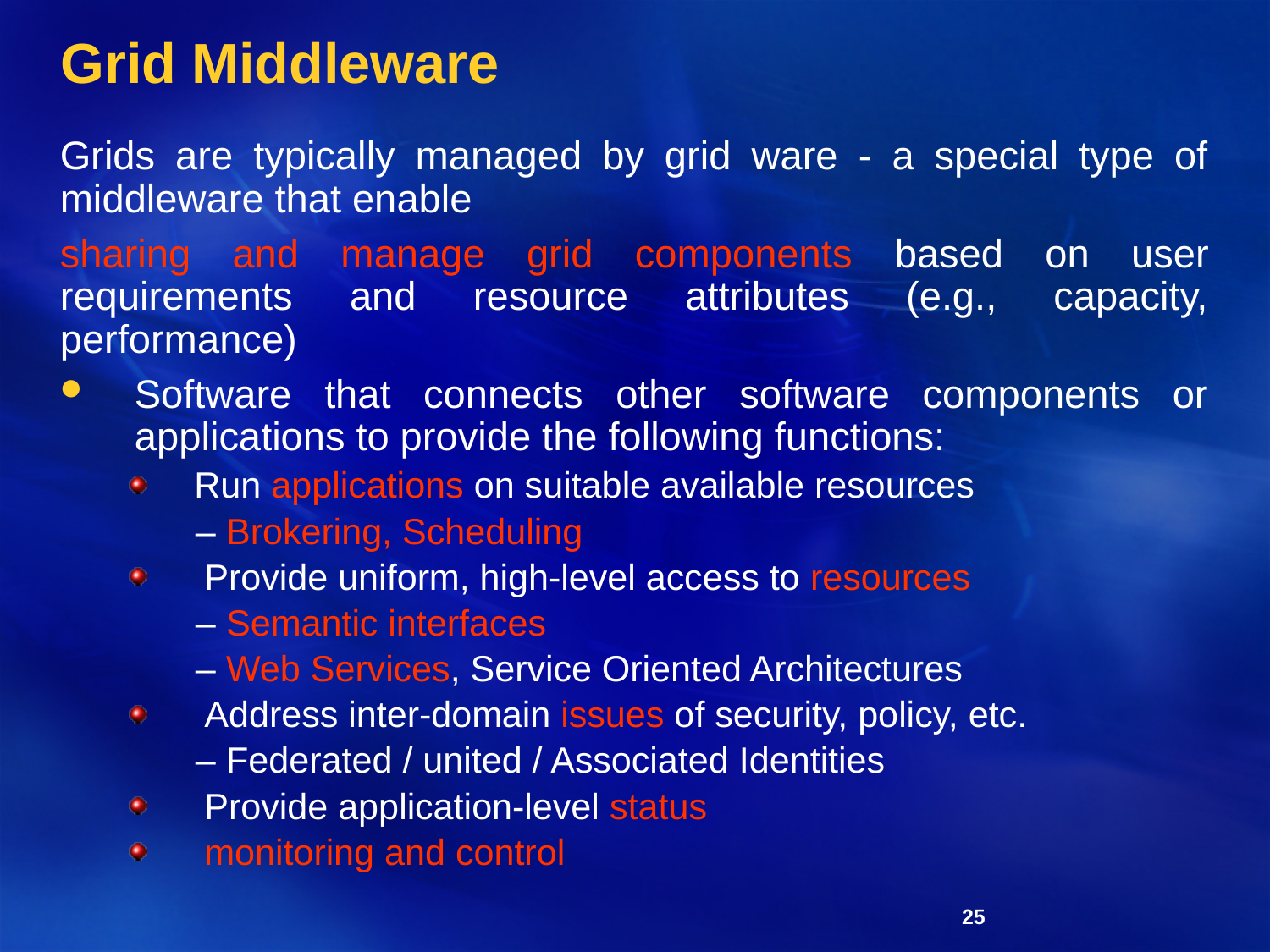

Grid Middleware
Grids are typically managed by grid ware - a special type of middleware that enable
sharing and manage grid components based on user requirements and resource attributes (e.g., capacity, performance)
Software that connects other software components or applications to provide the following functions:
Run applications on suitable available resources
      – Brokering, Scheduling
 Provide uniform, high-level access to resources
      – Semantic interfaces
      – Web Services, Service Oriented Architectures
 Address inter-domain issues of security, policy, etc.
      – Federated / united / Associated Identities
 Provide application-level status
 monitoring and control